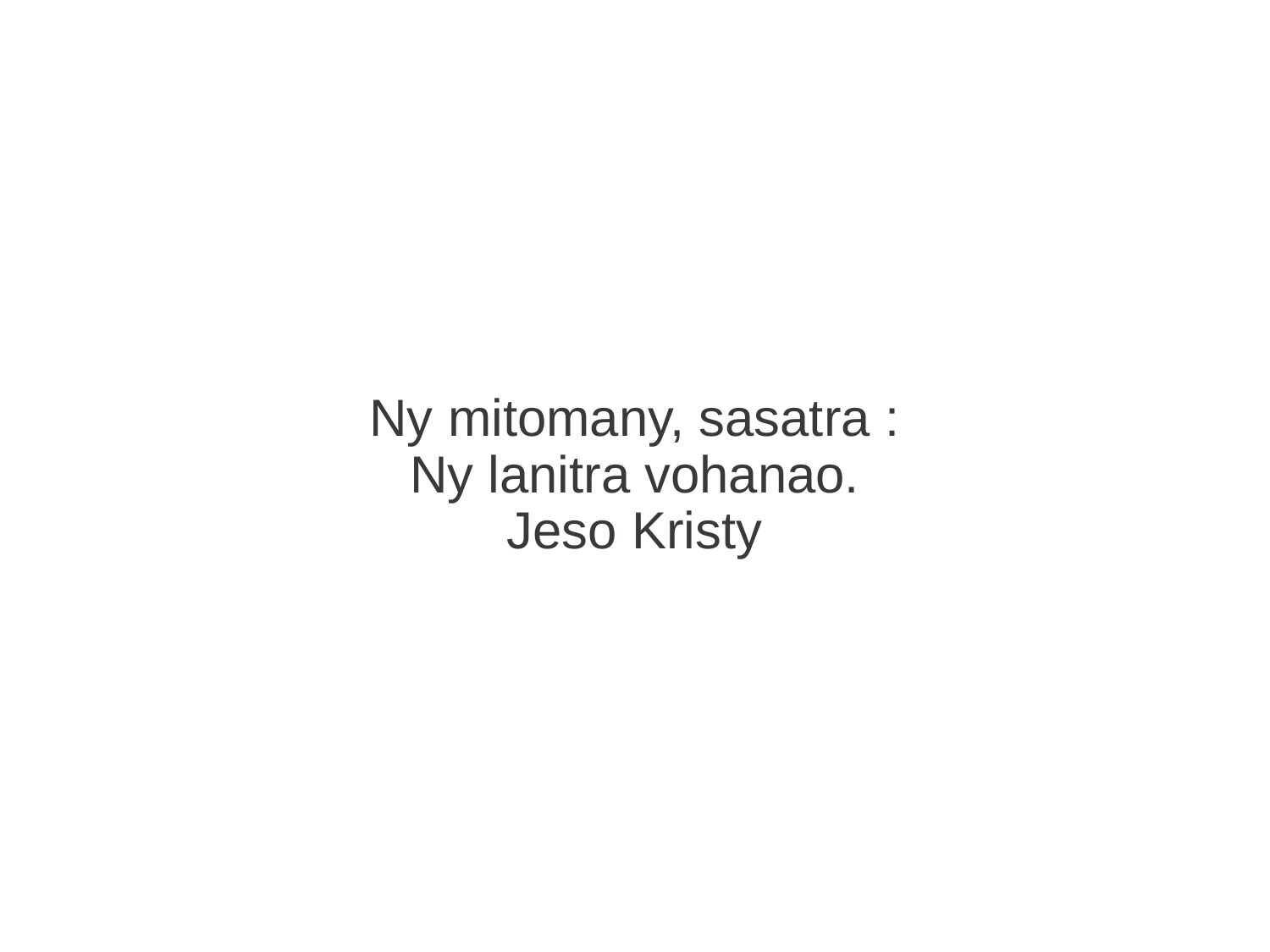

Ny mitomany, sasatra :
Ny lanitra vohanao.
Jeso Kristy